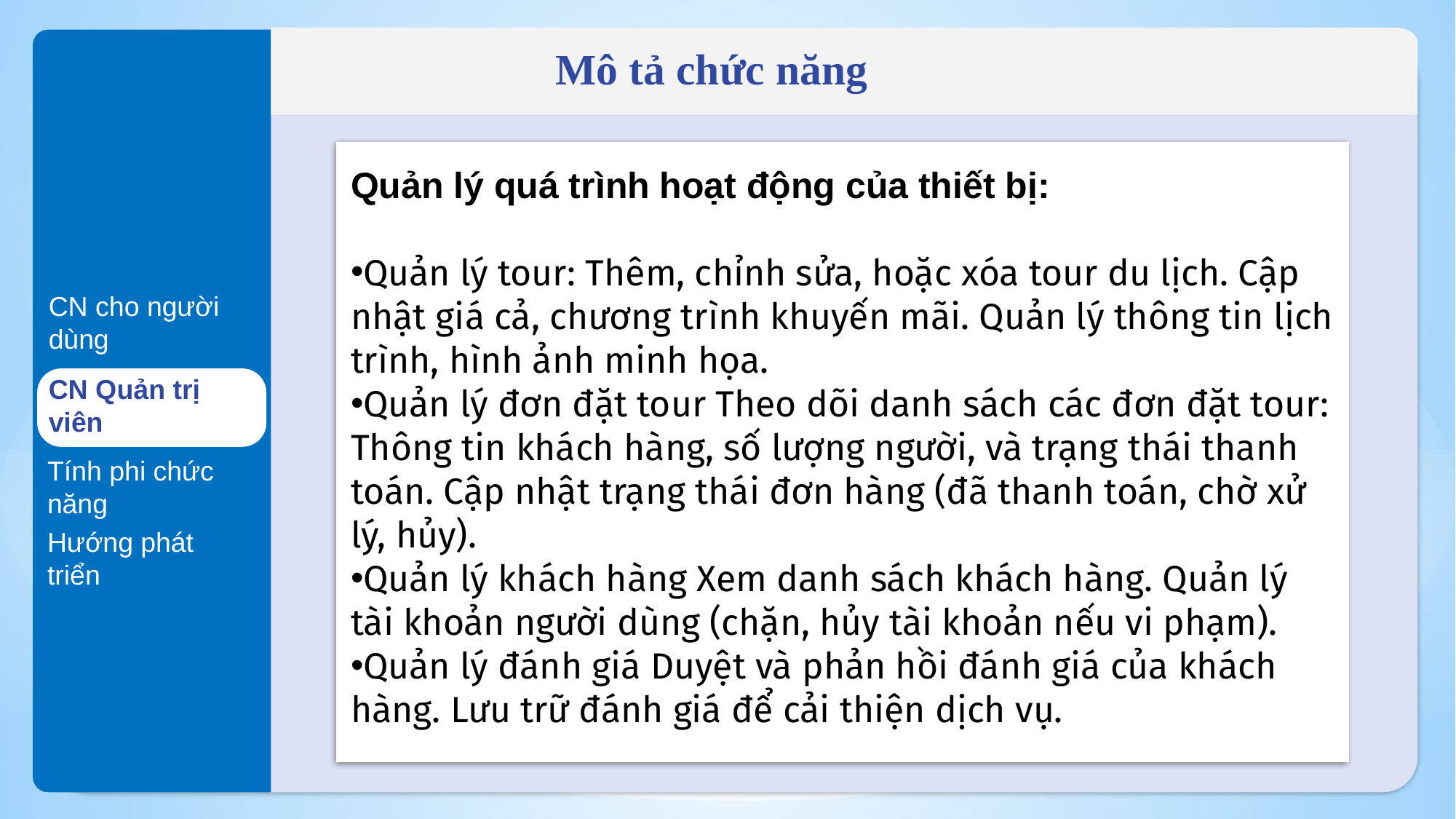

Mô tả chức năng

Quản lý quá trình hoạt động của thiết bị:

Quản lý tour: Thêm, chỉnh sửa, hoặc xóa tour du lịch. Cập nhật giá cả, chương trình khuyến mãi. Quản lý thông tin lịch trình, hình ảnh minh họa.
Quản lý đơn đặt tour Theo dõi danh sách các đơn đặt tour: Thông tin khách hàng, số lượng người, và trạng thái thanh toán. Cập nhật trạng thái đơn hàng (đã thanh toán, chờ xử lý, hủy).
Quản lý khách hàng Xem danh sách khách hàng. Quản lý tài khoản người dùng (chặn, hủy tài khoản nếu vi phạm).
Quản lý đánh giá Duyệt và phản hồi đánh giá của khách hàng. Lưu trữ đánh giá để cải thiện dịch vụ.
CN cho người dùng
CN Quản trị viên

Tính phi chức năng
Hướng phát triển